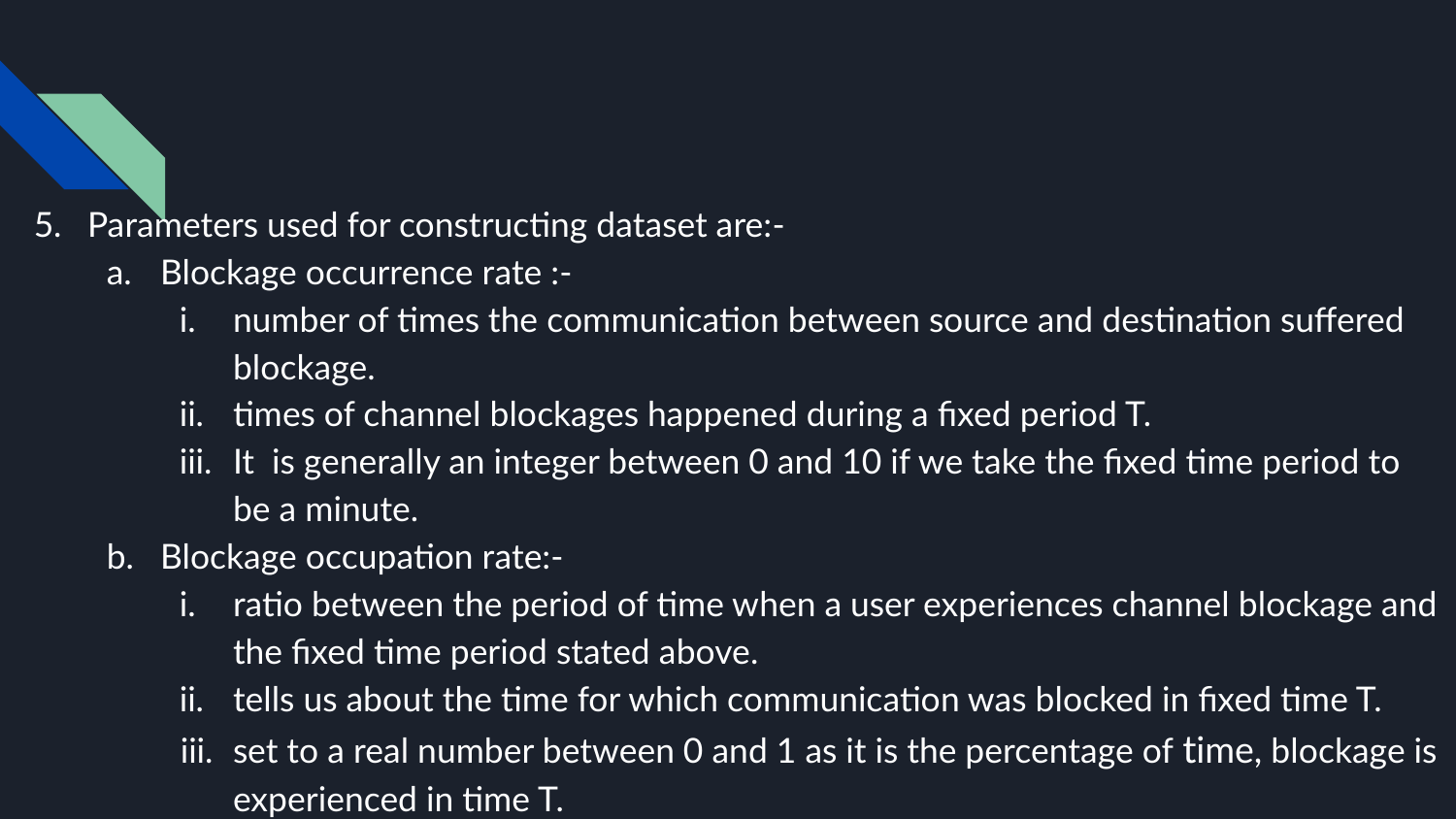

Parameters used for constructing dataset are:-
Blockage occurrence rate :-
number of times the communication between source and destination suffered blockage.
times of channel blockages happened during a fixed period T.
It  is generally an integer between 0 and 10 if we take the fixed time period to be a minute.
Blockage occupation rate:-
ratio between the period of time when a user experiences channel blockage and the fixed time period stated above.
tells us about the time for which communication was blocked in fixed time T.
set to a real number between 0 and 1 as it is the percentage of time, blockage is experienced in time T.